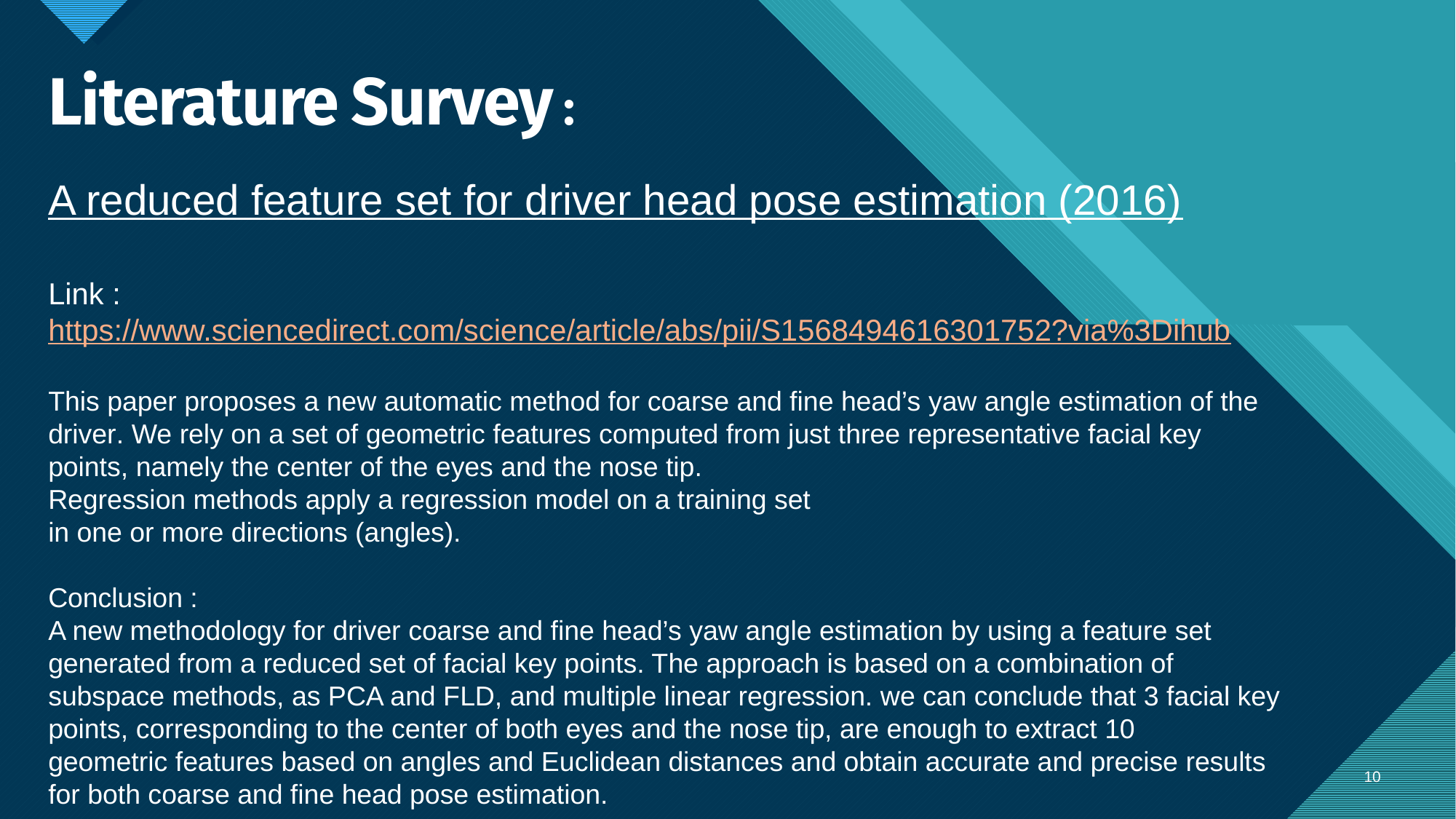

Literature Survey :
A reduced feature set for driver head pose estimation (2016)

Link : https://www.sciencedirect.com/science/article/abs/pii/S1568494616301752?via%3Dihub

This paper proposes a new automatic method for coarse and fine head’s yaw angle estimation of the driver. We rely on a set of geometric features computed from just three representative facial key points, namely the center of the eyes and the nose tip.
Regression methods apply a regression model on a training set
in one or more directions (angles).

Conclusion :
A new methodology for driver coarse and fine head’s yaw angle estimation by using a feature set generated from a reduced set of facial key points. The approach is based on a combination of subspace methods, as PCA and FLD, and multiple linear regression. we can conclude that 3 facial key points, corresponding to the center of both eyes and the nose tip, are enough to extract 10
geometric features based on angles and Euclidean distances and obtain accurate and precise results for both coarse and fine head pose estimation.

10